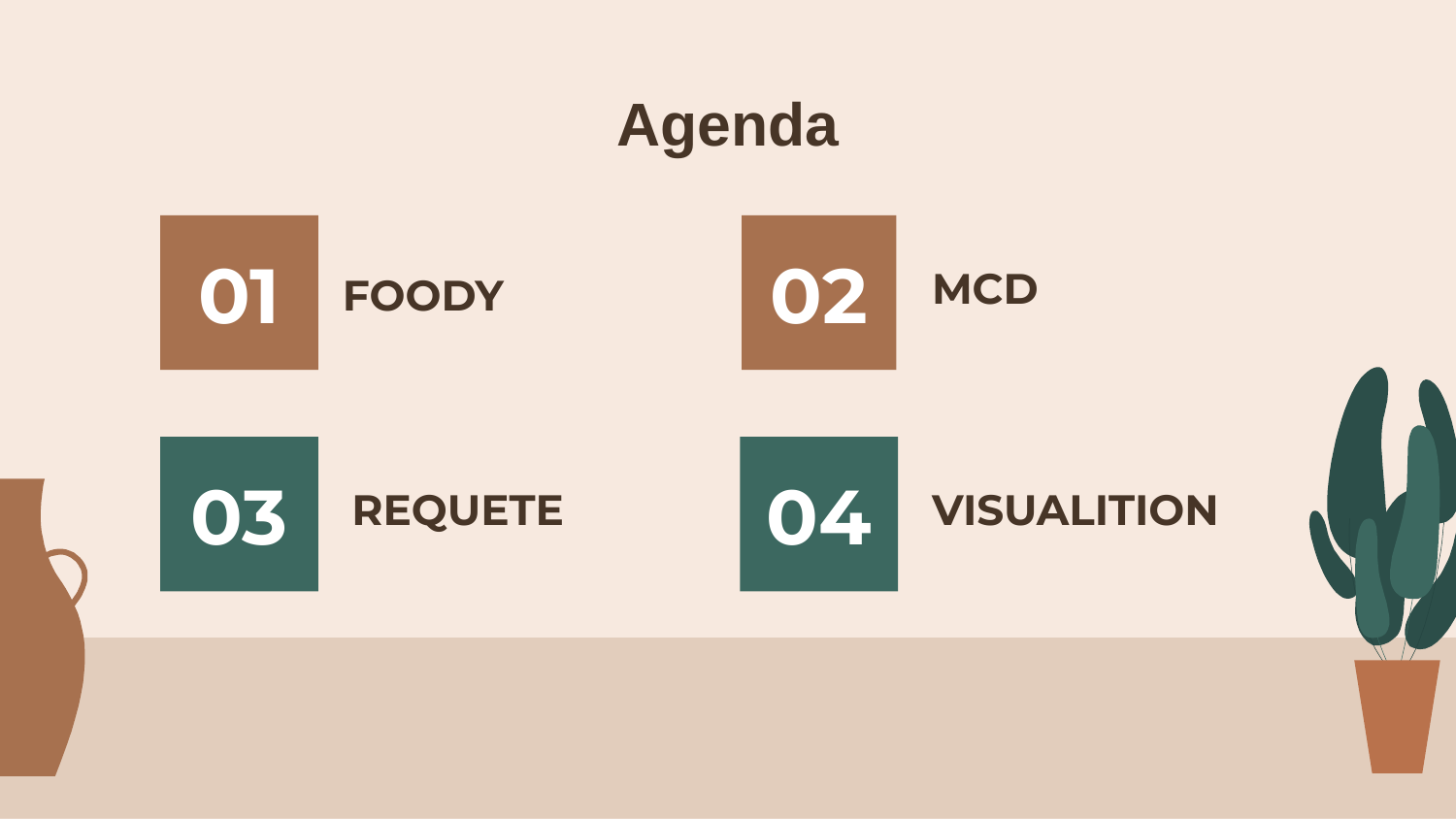

# Agenda
02
01
MCD
FOODY
03
04
REQUETE
VISUALITION